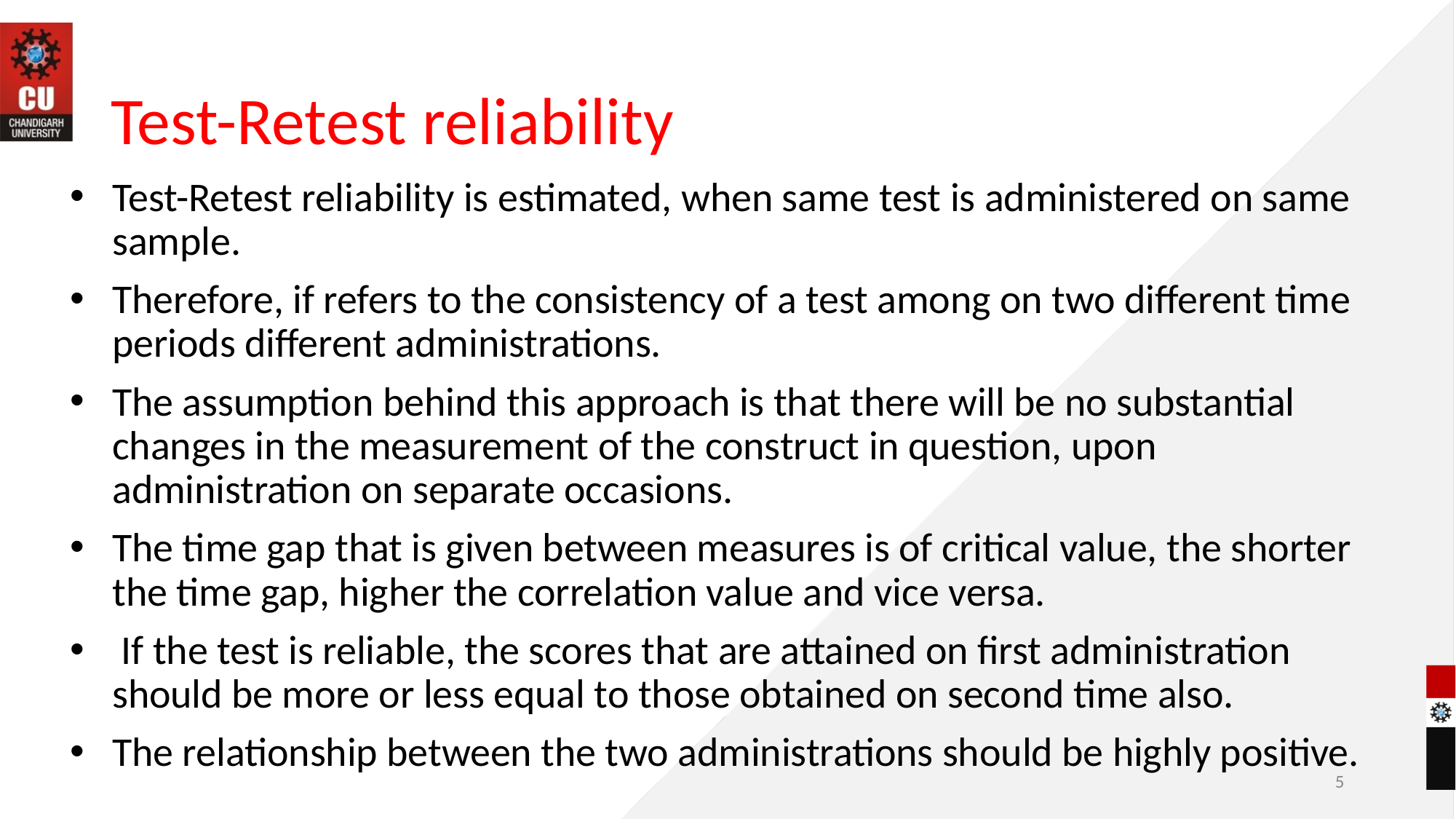

# Test-Retest reliability
Test-Retest reliability is estimated, when same test is administered on same sample.
Therefore, if refers to the consistency of a test among on two different time periods different administrations.
The assumption behind this approach is that there will be no substantial changes in the measurement of the construct in question, upon administration on separate occasions.
The time gap that is given between measures is of critical value, the shorter the time gap, higher the correlation value and vice versa.
 If the test is reliable, the scores that are attained on first administration should be more or less equal to those obtained on second time also.
The relationship between the two administrations should be highly positive.
5